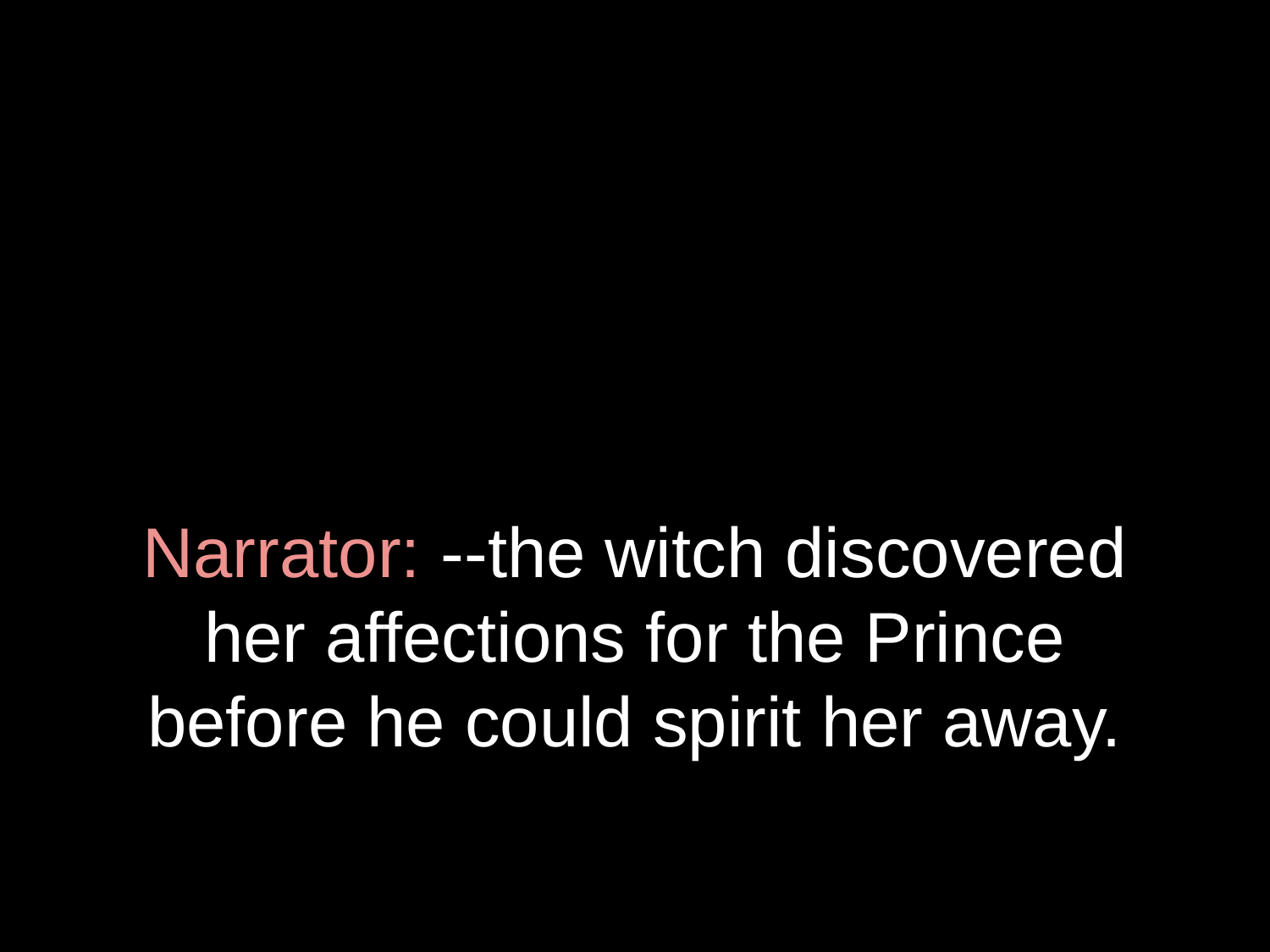

# Narrator: --the witch discovered her affections for the Prince before he could spirit her away.